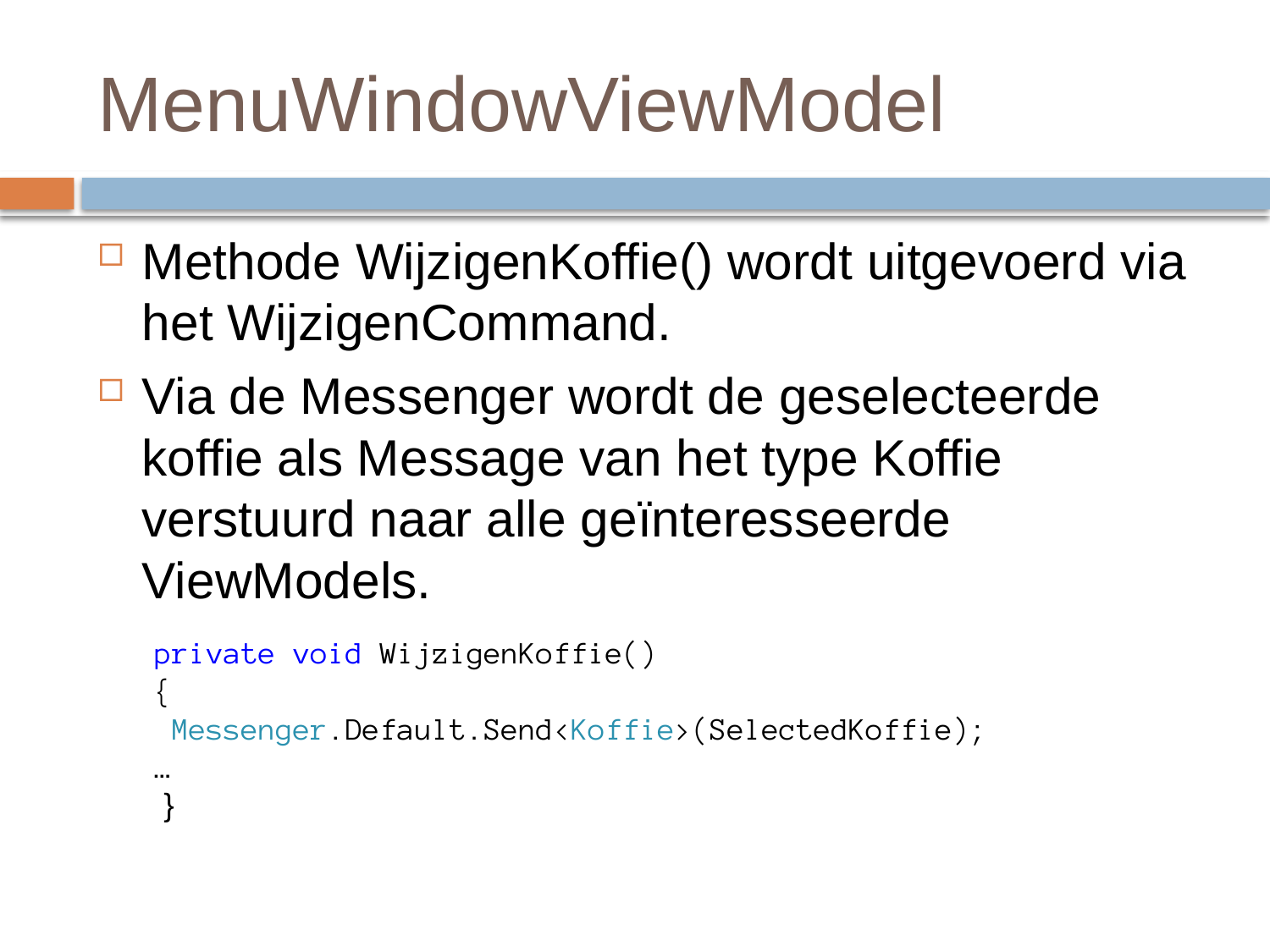

# MenuWindowViewModel
Methode WijzigenKoffie() wordt uitgevoerd via het WijzigenCommand.
Via de Messenger wordt de geselecteerde koffie als Message van het type Koffie verstuurd naar alle geïnteresseerde ViewModels.
private void WijzigenKoffie()
{
 Messenger.Default.Send<Koffie>(SelectedKoffie);
…
 }